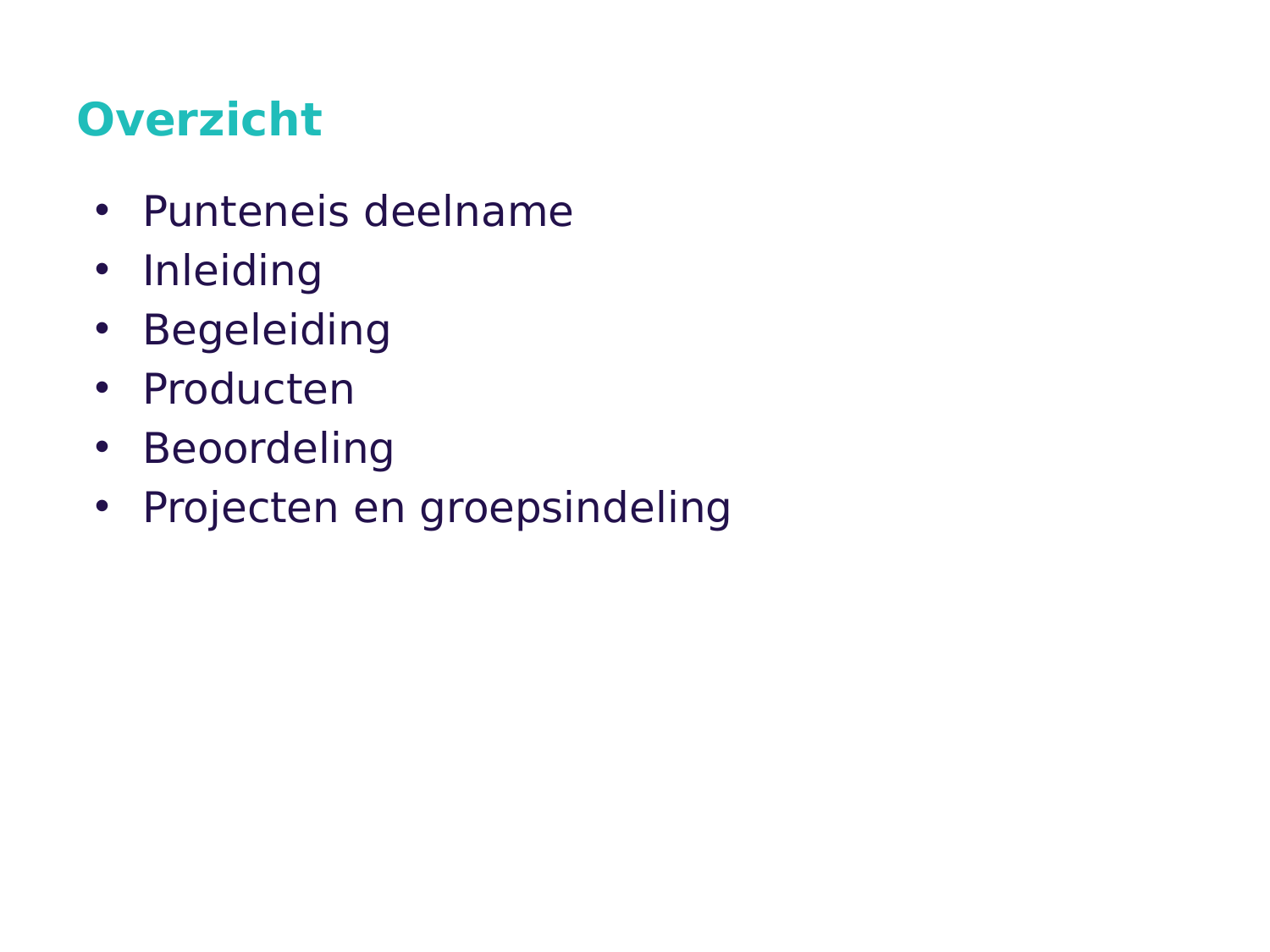

# Overzicht
Punteneis deelname
Inleiding
Begeleiding
Producten
Beoordeling
Projecten en groepsindeling